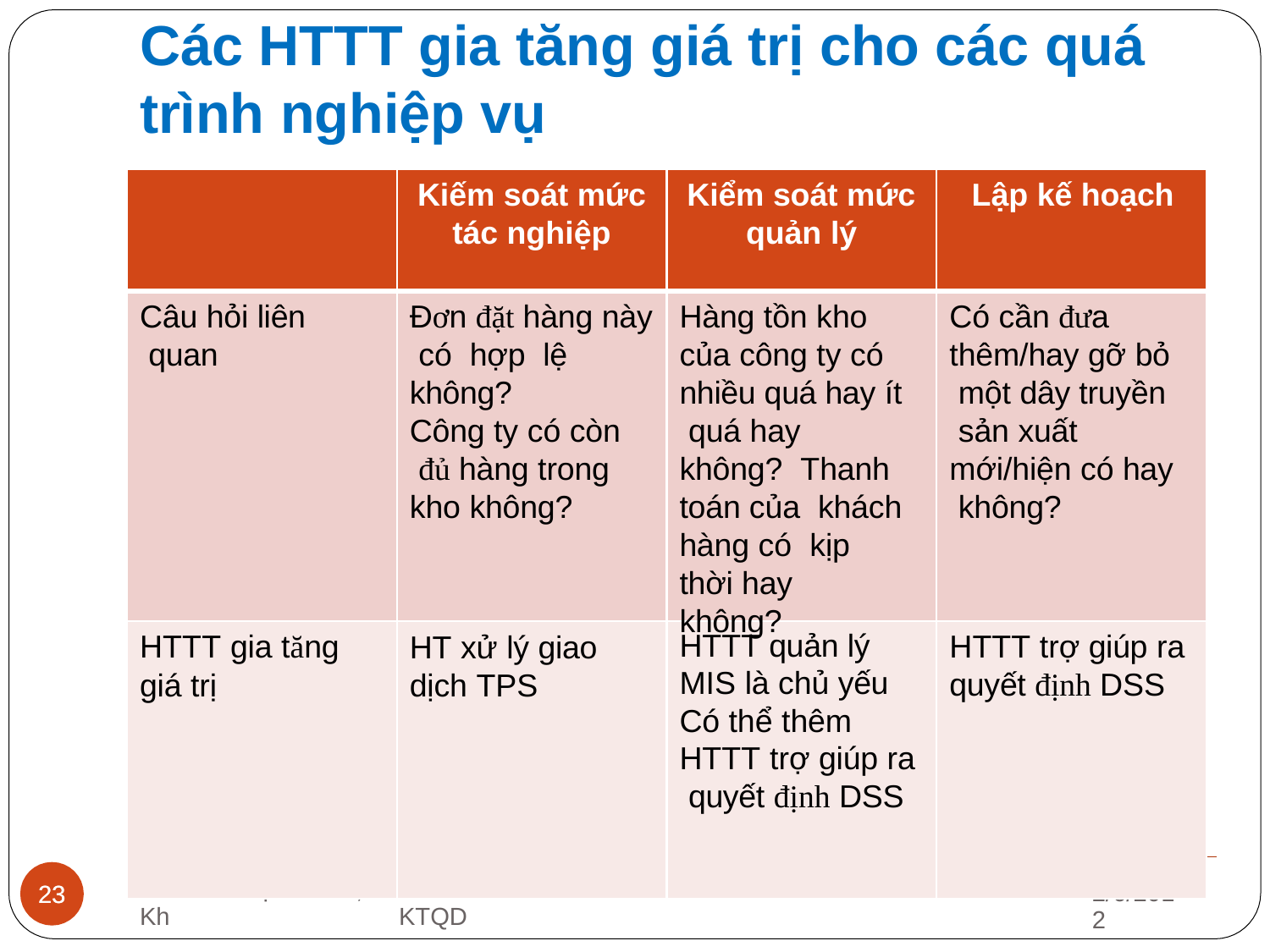

# Các HTTT gia tăng giá trị cho các quá  trình nghiệp vụ

Kiếm soát mức
tác nghiệp
Kiểm soát mức	Lập kế hoạch
quản lý
Đơn đặt hàng này  có hợp lệ  không?
Công ty có còn  đủ hàng trong  kho không?
Có cần đưa
thêm/hay gỡ bỏ  một dây truyền  sản xuất
mới/hiện có hay  không?
Câu hỏi liên  quan
Hàng tồn kho  của công ty có  nhiều quá hay ít  quá hay không?  Thanh toán của  khách hàng có  kịp thời hay  không?
HTTT gia tăng
giá trị
HT xử lý giao
dịch TPS
HTTT quản lý  MIS là chủ yếu  Có thể thêm  HTTT trợ giúp ra  quyết định DSS
HTTT trợ giúp ra
quyết định DSS

TS Trần Thị Thu Hà, Kh
oa THKT ĐH KTQD
23

23
2/6/2012